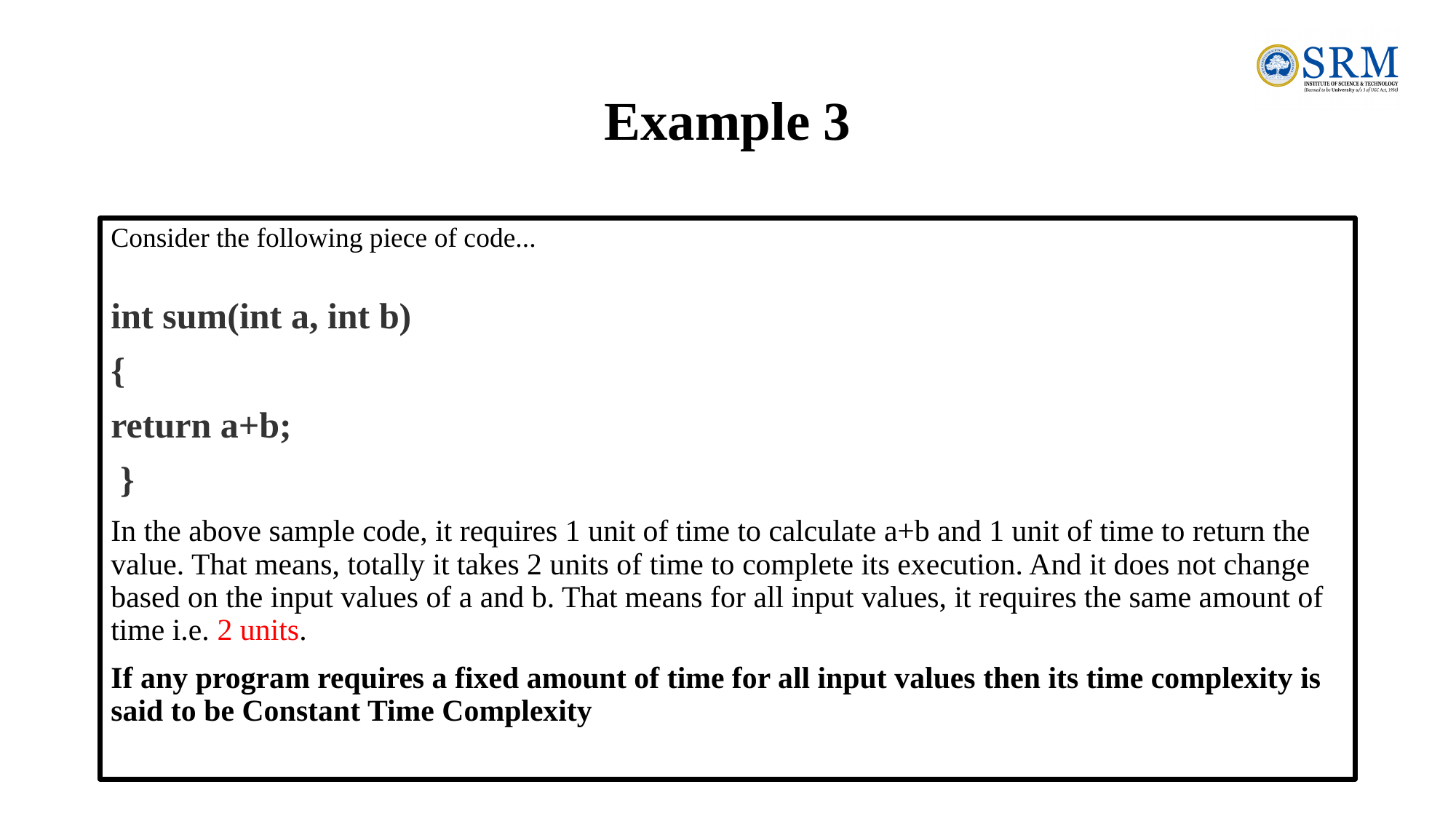

# Example 3
Consider the following piece of code...
int sum(int a, int b)
{
return a+b;
 }
In the above sample code, it requires 1 unit of time to calculate a+b and 1 unit of time to return the value. That means, totally it takes 2 units of time to complete its execution. And it does not change based on the input values of a and b. That means for all input values, it requires the same amount of time i.e. 2 units.
If any program requires a fixed amount of time for all input values then its time complexity is said to be Constant Time Complexity